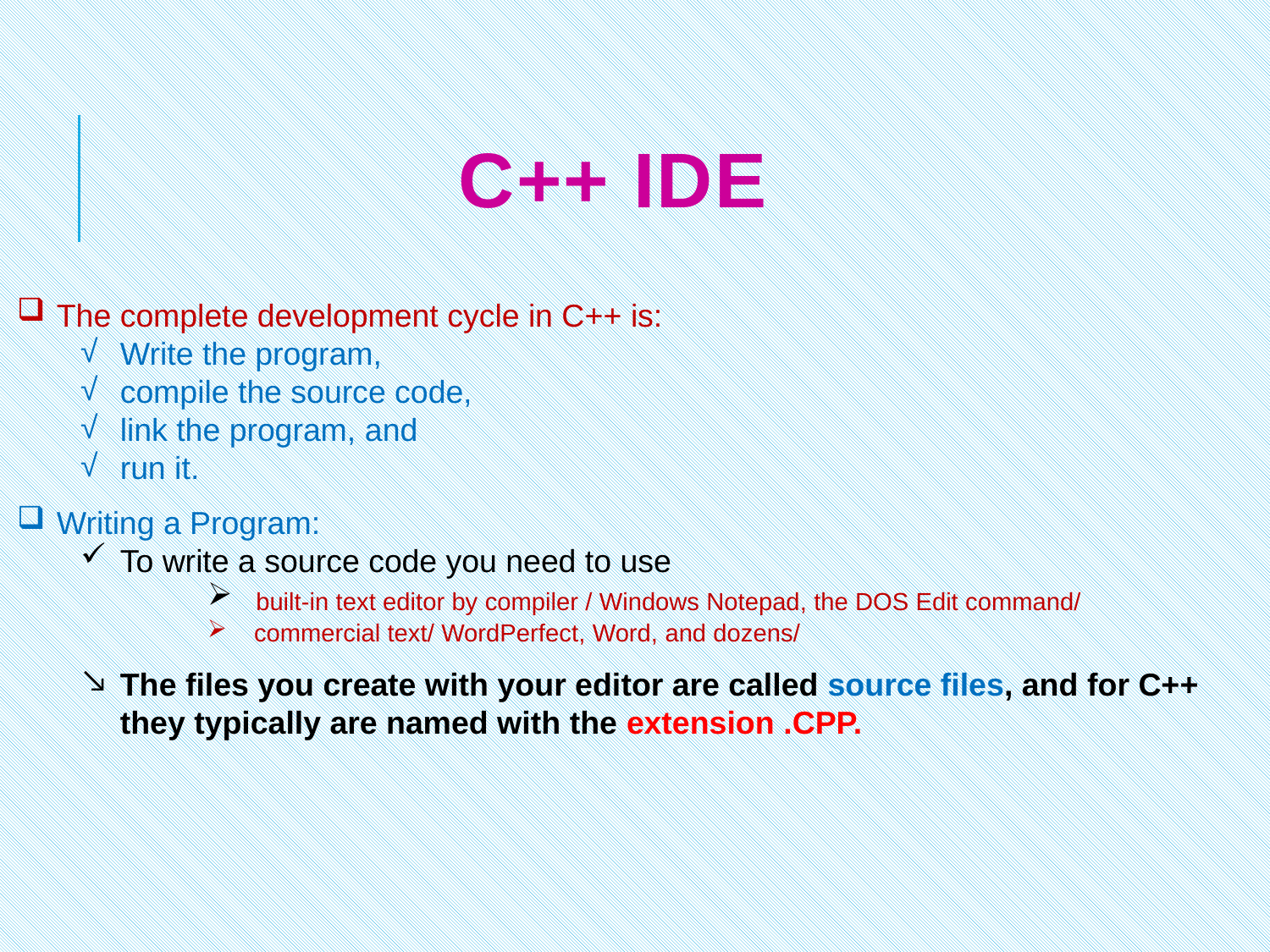

# C++ IDE
The complete development cycle in C++ is:
Write the program,
compile the source code,
link the program, and
run it.
Writing a Program:
To write a source code you need to use
 built-in text editor by compiler / Windows Notepad, the DOS Edit command/
 commercial text/ WordPerfect, Word, and dozens/
The files you create with your editor are called source files, and for C++ they typically are named with the extension .CPP.